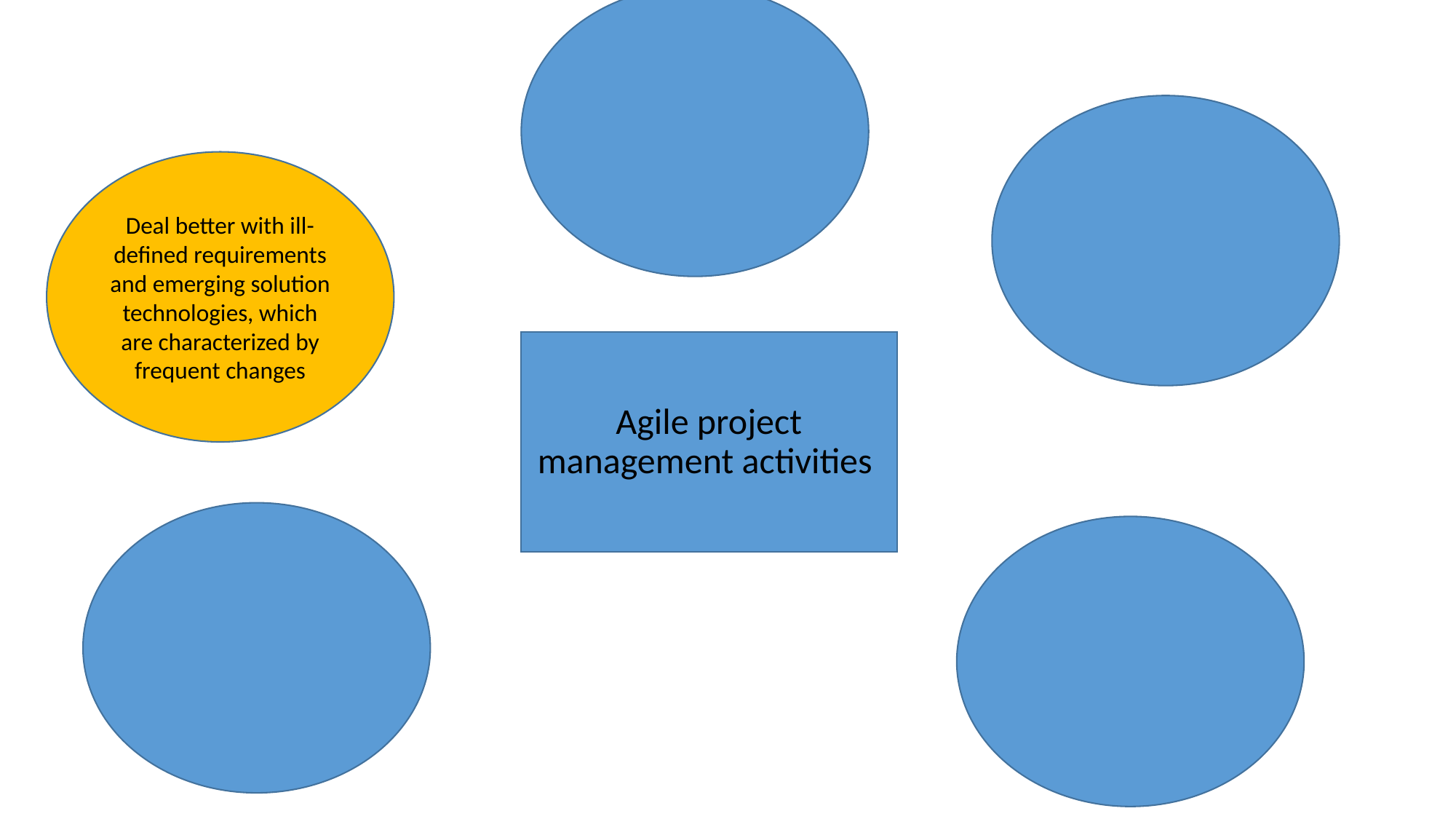

Deal better with ill-defined requirements and emerging solution technologies, which are characterized by frequent changes
Agile project management activities